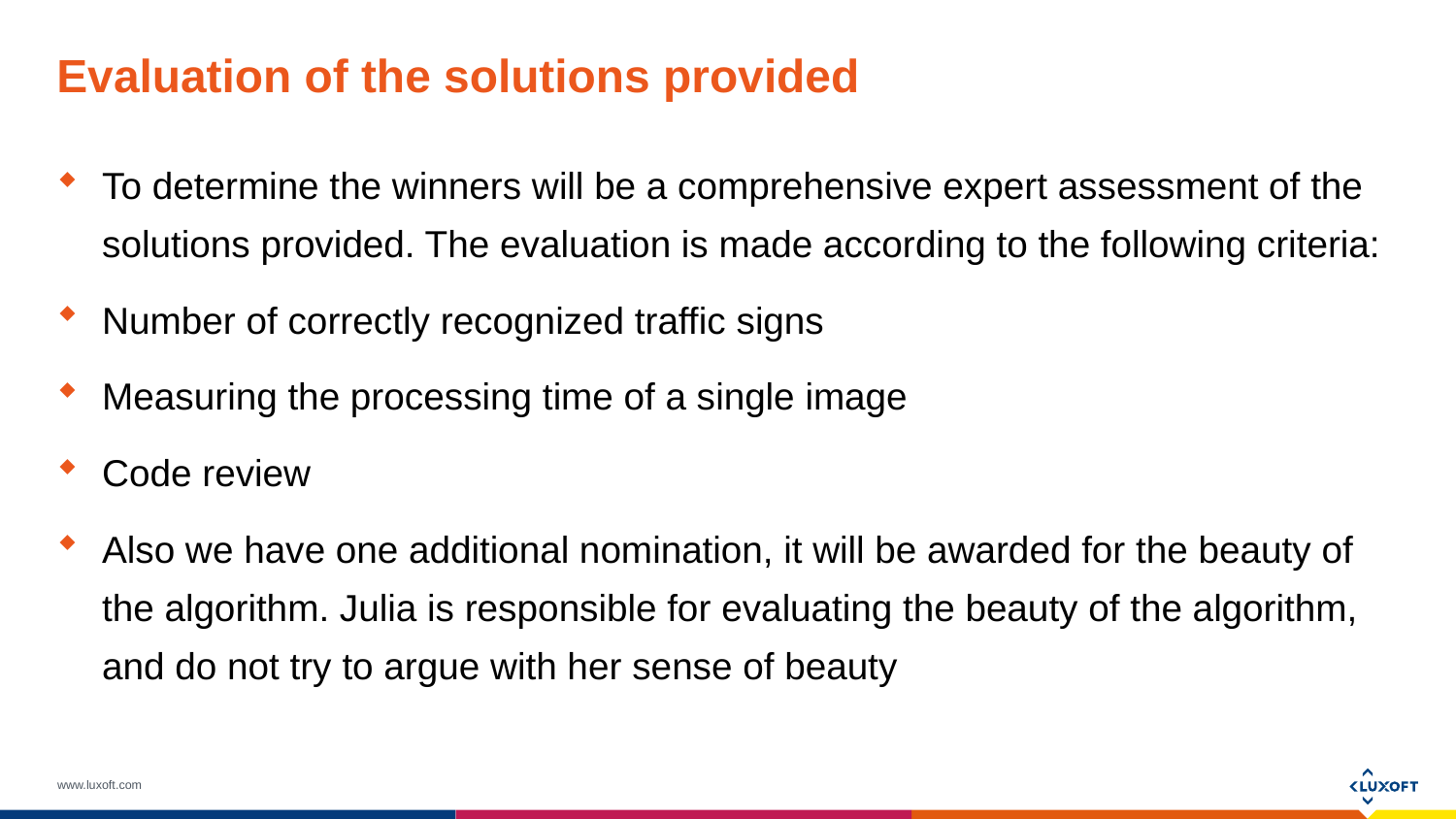

# Evaluation of the solutions provided
To determine the winners will be a comprehensive expert assessment of the solutions provided. The evaluation is made according to the following criteria:
Number of correctly recognized traffic signs
Measuring the processing time of a single image
Code review
Also we have one additional nomination, it will be awarded for the beauty of the algorithm. Julia is responsible for evaluating the beauty of the algorithm, and do not try to argue with her sense of beauty